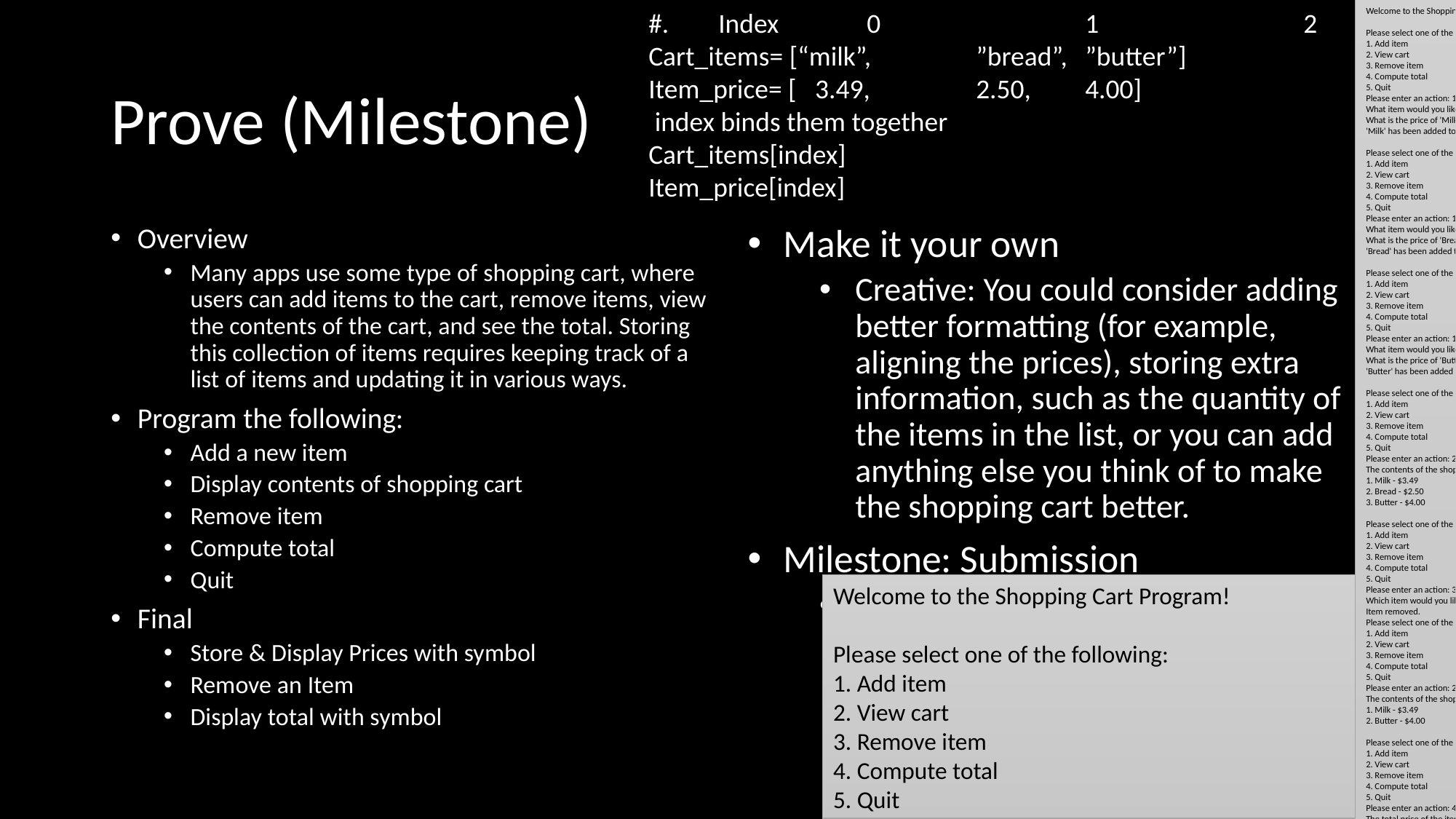

Welcome to the Shopping Cart Program!

Please select one of the following:
1. Add item
2. View cart
3. Remove item
4. Compute total
5. Quit
Please enter an action: 1
What item would you like to add? Milk
What is the price of 'Milk'? 3.49
'Milk' has been added to the cart.

Please select one of the following:
1. Add item
2. View cart
3. Remove item
4. Compute total
5. Quit
Please enter an action: 1
What item would you like to add? Bread
What is the price of 'Bread'? 2.50
'Bread' has been added to the cart.

Please select one of the following:
1. Add item
2. View cart
3. Remove item
4. Compute total
5. Quit
Please enter an action: 1
What item would you like to add? Butter
What is the price of 'Butter'? 4.00
'Butter' has been added to the cart.

Please select one of the following:
1. Add item
2. View cart
3. Remove item
4. Compute total
5. Quit
Please enter an action: 2
The contents of the shopping cart are:
1. Milk - $3.49
2. Bread - $2.50
3. Butter - $4.00

Please select one of the following:
1. Add item
2. View cart
3. Remove item
4. Compute total
5. Quit
Please enter an action: 3
Which item would you like to remove? 2
Item removed.
Please select one of the following:
1. Add item
2. View cart
3. Remove item
4. Compute total
5. Quit
Please enter an action: 2
The contents of the shopping cart are:
1. Milk - $3.49
2. Butter - $4.00

Please select one of the following:
1. Add item
2. View cart
3. Remove item
4. Compute total
5. Quit
Please enter an action: 4
The total price of the items in the shopping cart is $7.49

Please select one of the following:
1. Add item
2. View cart
3. Remove item
4. Compute total
5. Quit
Please enter an action: 5
Thank you. Goodbye.
#.        Index   	0		1		2
Cart_items= [“milk”, 	”bread”,	”butter”]
Item_price= [   3.49,     	2.50,      	4.00]
 index binds them together
Cart_items[index]
Item_price[index]
# Prove (Milestone)
Overview
Many apps use some type of shopping cart, where users can add items to the cart, remove items, view the contents of the cart, and see the total. Storing this collection of items requires keeping track of a list of items and updating it in various ways.
Program the following:
Add a new item
Display contents of shopping cart
Remove item
Compute total
Quit
Final
Store & Display Prices with symbol
Remove an Item
Display total with symbol

Make it your own
Creative: You could consider adding better formatting (for example, aligning the prices), storing extra information, such as the quantity of the items in the list, or you can add anything else you think of to make the shopping cart better.
Milestone: Submission
When the Milestone is complete, answer the questions in the associated quiz in I-learn.
Welcome to the Shopping Cart Program!

Please select one of the following:
1. Add item
2. View cart
3. Remove item
4. Compute total
5. Quit